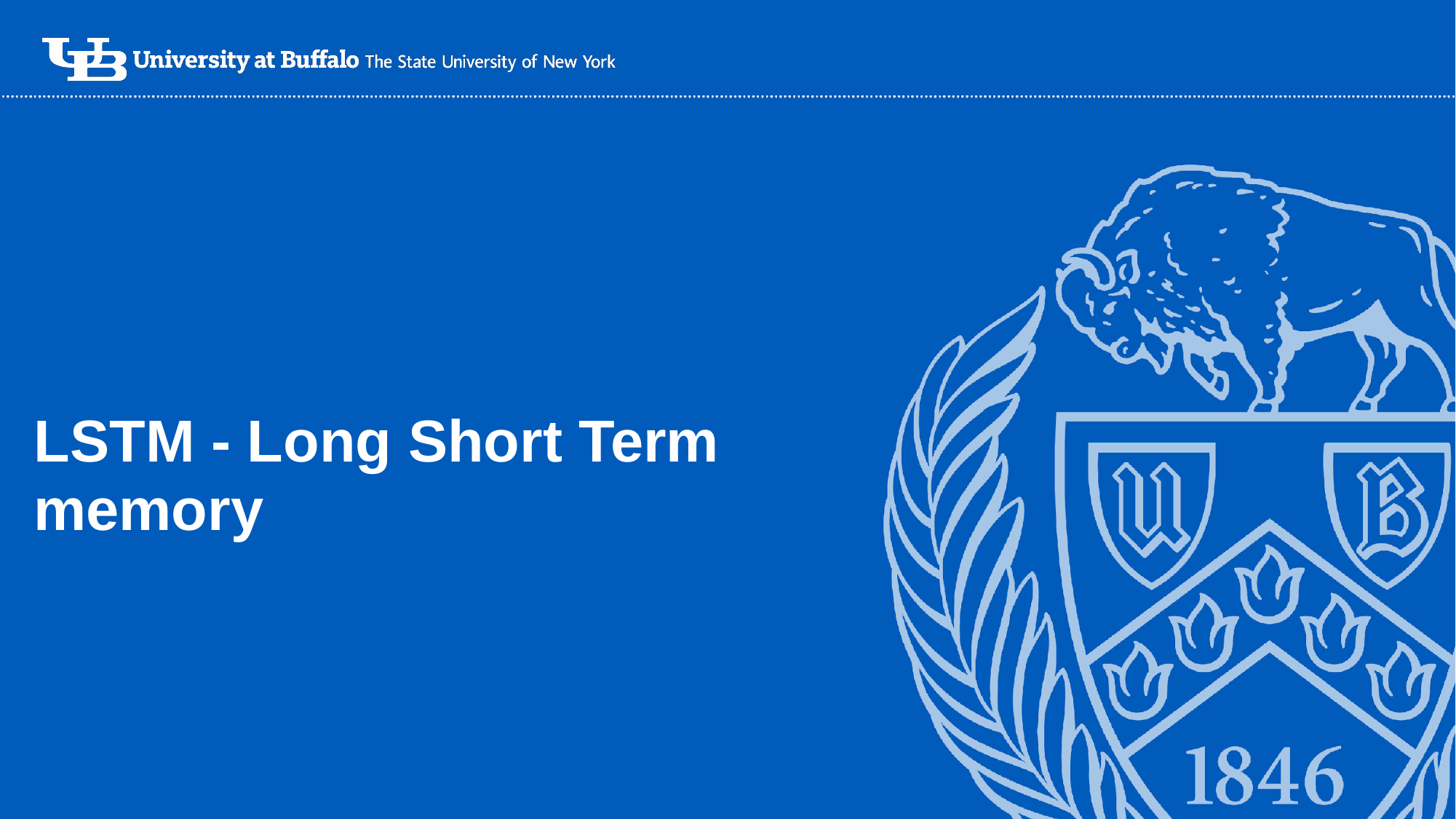

# LSTM - Long Short Term memory